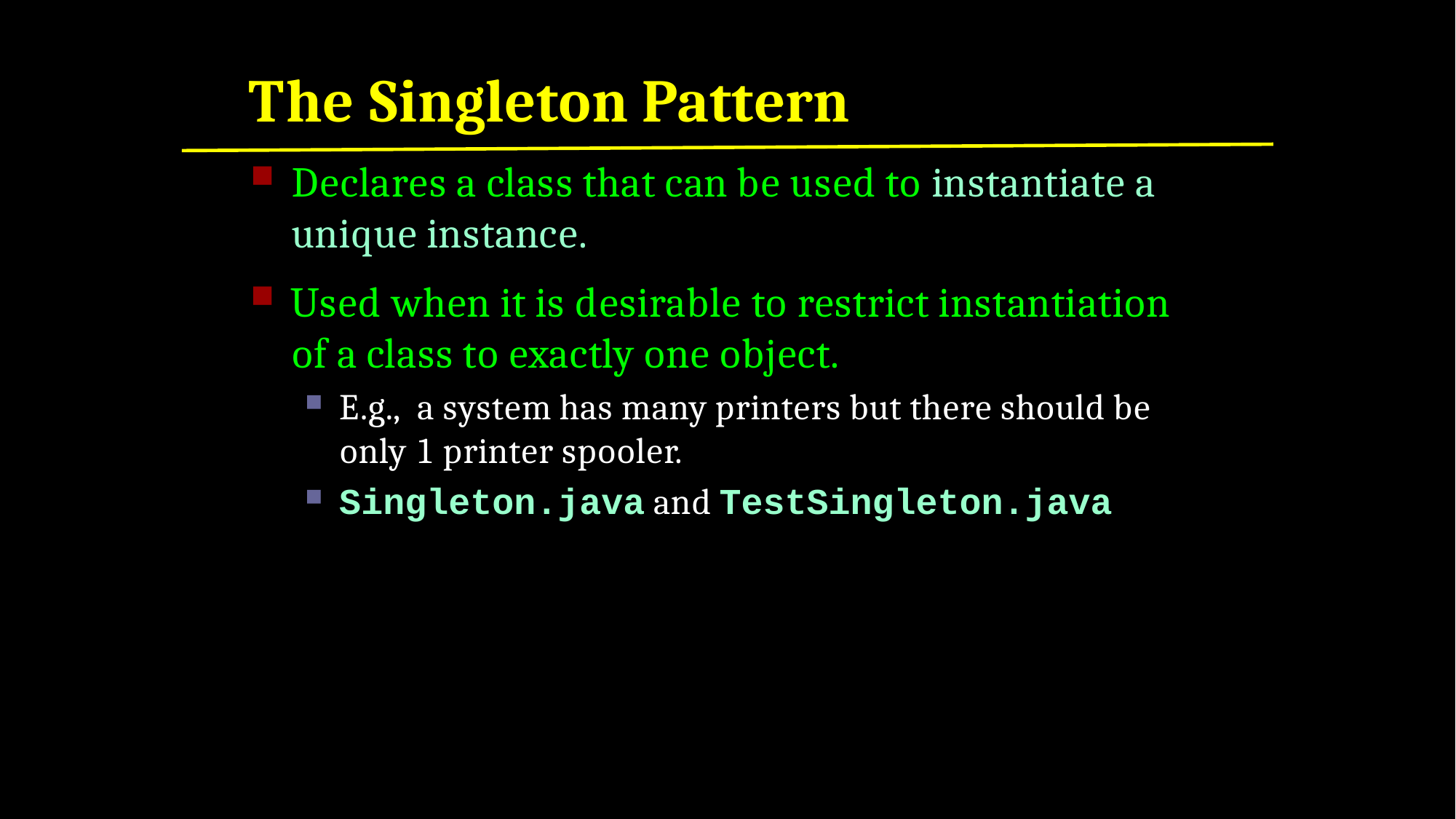

# The Singleton Pattern
Declares a class that can be used to instantiate a unique instance.
Used when it is desirable to restrict instantiation of a class to exactly one object.
E.g.,  a system has many printers but there should be only 1 printer spooler.
Singleton.java and TestSingleton.java